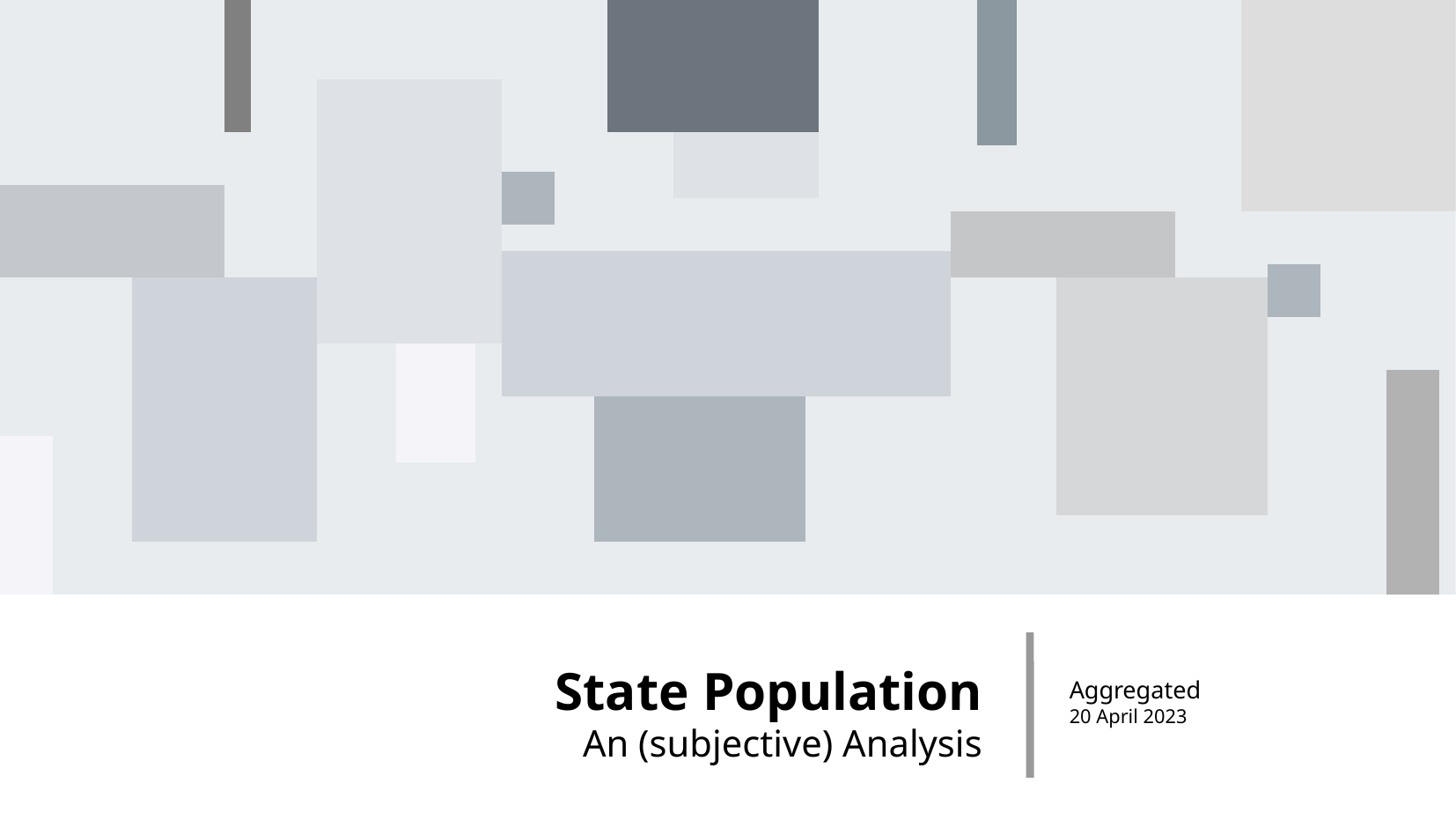

State Population
An (subjective) Analysis
Aggregated
20 April 2023